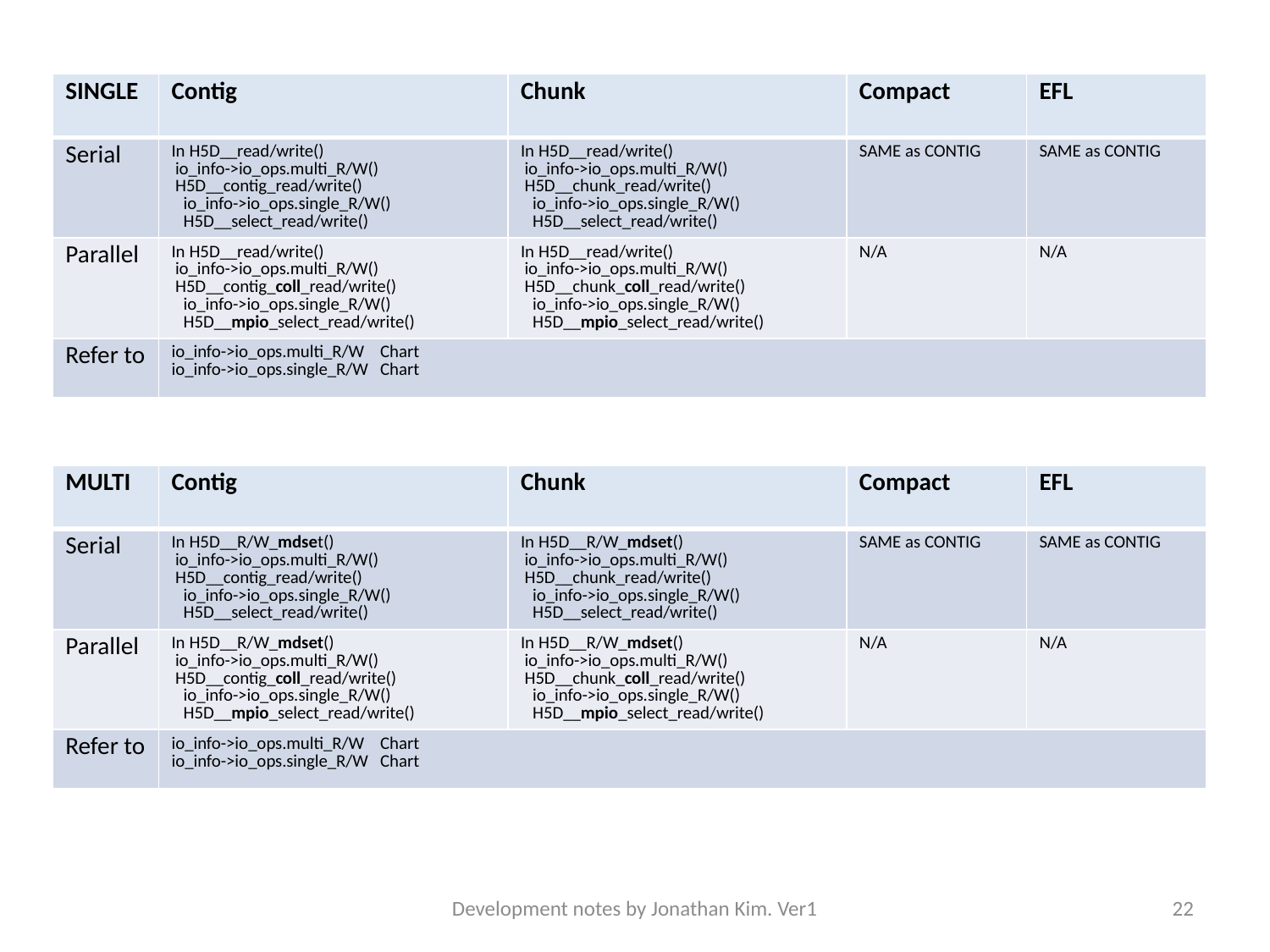

| SINGLE | Contig | Chunk | Compact | EFL |
| --- | --- | --- | --- | --- |
| Serial | In H5D\_\_read/write() io\_info->io\_ops.multi\_R/W() H5D\_\_contig\_read/write() io\_info->io\_ops.single\_R/W() H5D\_\_select\_read/write() | In H5D\_\_read/write() io\_info->io\_ops.multi\_R/W() H5D\_\_chunk\_read/write() io\_info->io\_ops.single\_R/W() H5D\_\_select\_read/write() | SAME as CONTIG | SAME as CONTIG |
| Parallel | In H5D\_\_read/write() io\_info->io\_ops.multi\_R/W() H5D\_\_contig\_coll\_read/write() io\_info->io\_ops.single\_R/W() H5D\_\_mpio\_select\_read/write() | In H5D\_\_read/write() io\_info->io\_ops.multi\_R/W() H5D\_\_chunk\_coll\_read/write() io\_info->io\_ops.single\_R/W() H5D\_\_mpio\_select\_read/write() | N/A | N/A |
| Refer to | io\_info->io\_ops.multi\_R/W Chart io\_info->io\_ops.single\_R/W Chart |  |  |  |
| MULTI | Contig | Chunk | Compact | EFL |
| --- | --- | --- | --- | --- |
| Serial | In H5D\_\_R/W\_mdset() io\_info->io\_ops.multi\_R/W() H5D\_\_contig\_read/write() io\_info->io\_ops.single\_R/W() H5D\_\_select\_read/write() | In H5D\_\_R/W\_mdset() io\_info->io\_ops.multi\_R/W() H5D\_\_chunk\_read/write() io\_info->io\_ops.single\_R/W() H5D\_\_select\_read/write() | SAME as CONTIG | SAME as CONTIG |
| Parallel | In H5D\_\_R/W\_mdset() io\_info->io\_ops.multi\_R/W() H5D\_\_contig\_coll\_read/write() io\_info->io\_ops.single\_R/W() H5D\_\_mpio\_select\_read/write() | In H5D\_\_R/W\_mdset() io\_info->io\_ops.multi\_R/W() H5D\_\_chunk\_coll\_read/write() io\_info->io\_ops.single\_R/W() H5D\_\_mpio\_select\_read/write() | N/A | N/A |
| Refer to | io\_info->io\_ops.multi\_R/W Chart io\_info->io\_ops.single\_R/W Chart |  |  |  |
Development notes by Jonathan Kim. Ver1
22